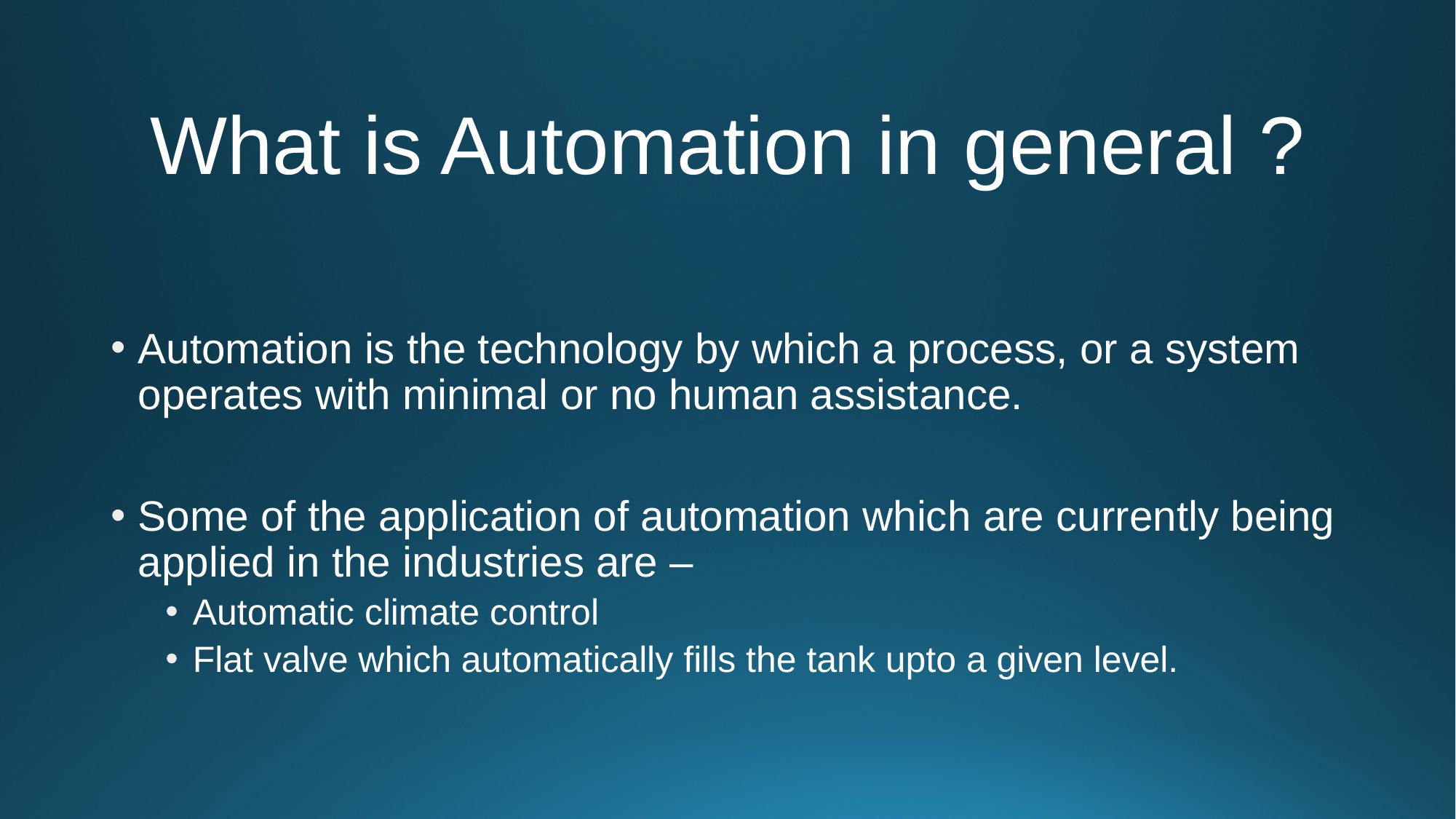

# What is Automation in general ?

Automation is the technology by which a process, or a system operates with minimal or no human assistance.

Some of the application of automation which are currently being applied in the industries are –
Automatic climate control
Flat valve which automatically fills the tank upto a given level.